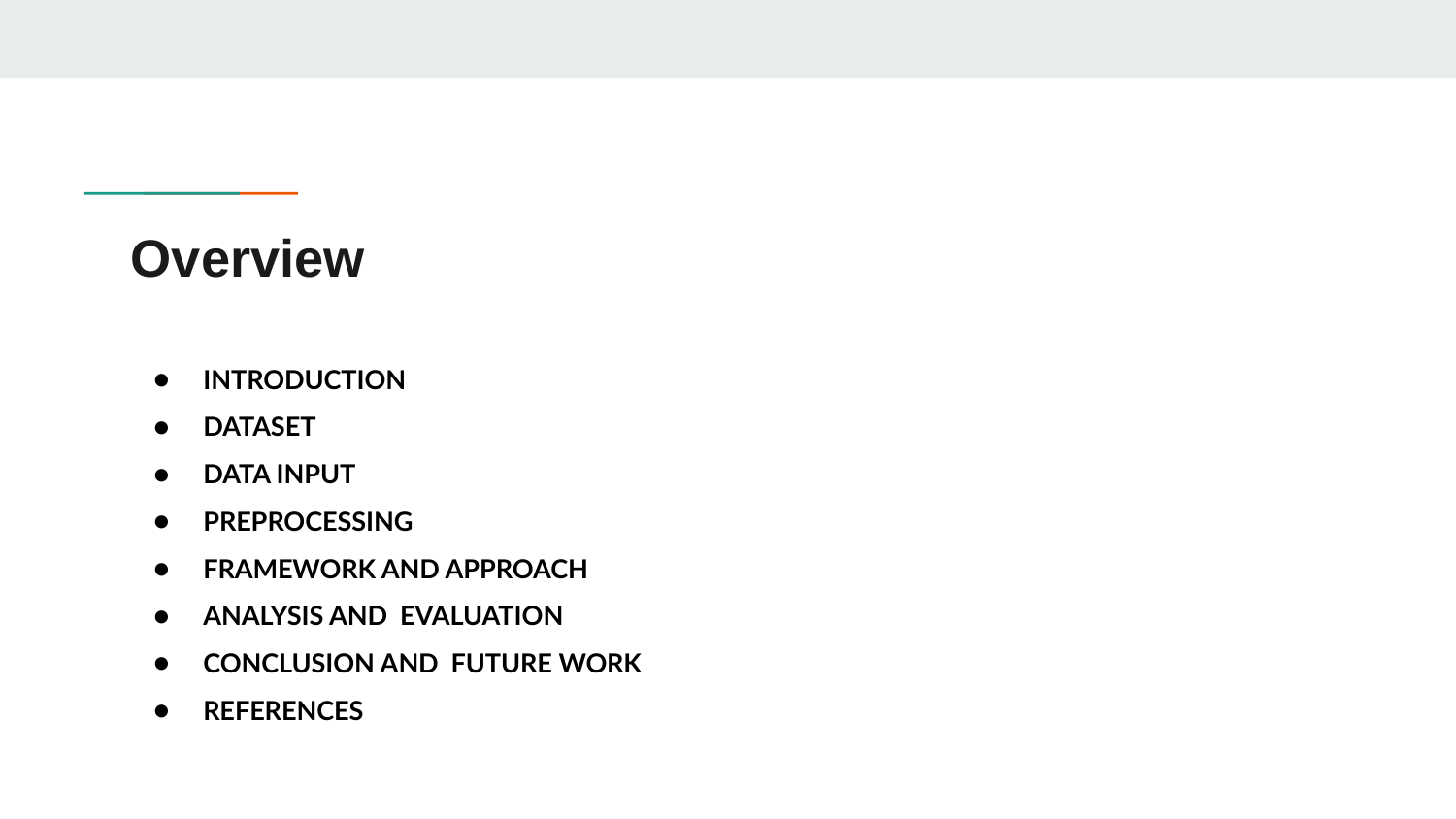

# Overview
INTRODUCTION
DATASET
DATA INPUT
PREPROCESSING
FRAMEWORK AND APPROACH
ANALYSIS AND  EVALUATION
CONCLUSION AND  FUTURE WORK
REFERENCES